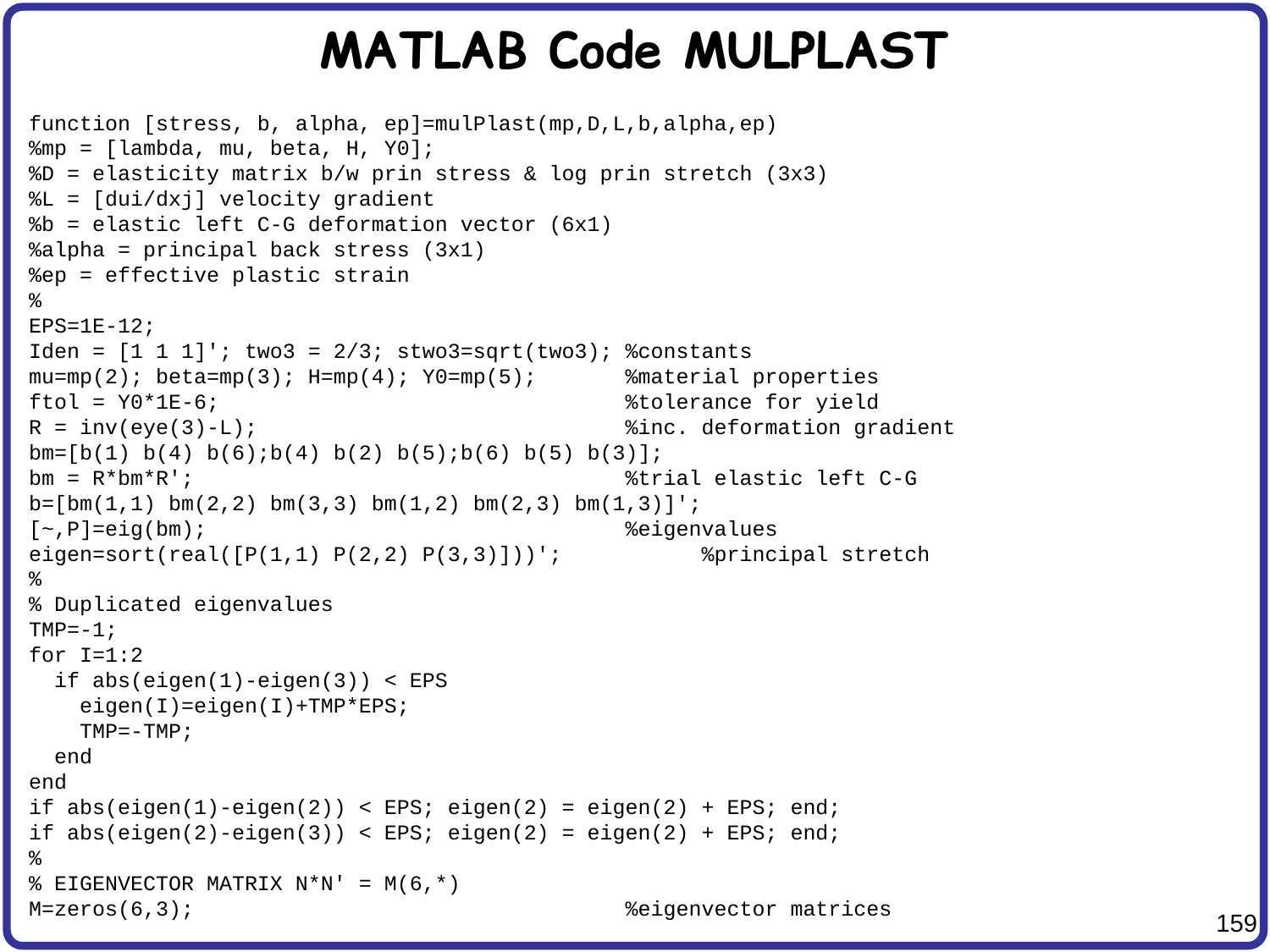

# MATLAB Code MULPLAST
function [stress, b, alpha, ep]=mulPlast(mp,D,L,b,alpha,ep)
%mp = [lambda, mu, beta, H, Y0];
%D = elasticity matrix b/w prin stress & log prin stretch (3x3)
%L = [dui/dxj] velocity gradient
%b = elastic left C-G deformation vector (6x1)
%alpha = principal back stress (3x1)
%ep = effective plastic strain
%
EPS=1E-12;
Iden = [1 1 1]'; two3 = 2/3; stwo3=sqrt(two3); %constants
mu=mp(2); beta=mp(3); H=mp(4); Y0=mp(5);       %material properties
ftol = Y0*1E-6;                                %tolerance for yield
R = inv(eye(3)-L);                             %inc. deformation gradient
bm=[b(1) b(4) b(6);b(4) b(2) b(5);b(6) b(5) b(3)];
bm = R*bm*R';                                  %trial elastic left C-G
b=[bm(1,1) bm(2,2) bm(3,3) bm(1,2) bm(2,3) bm(1,3)]';
[~,P]=eig(bm);                                 %eigenvalues
eigen=sort(real([P(1,1) P(2,2) P(3,3)]))';           %principal stretch
%
% Duplicated eigenvalues
TMP=-1;
for I=1:2
  if abs(eigen(1)-eigen(3)) < EPS
    eigen(I)=eigen(I)+TMP*EPS;
    TMP=-TMP;
  end
end
if abs(eigen(1)-eigen(2)) < EPS; eigen(2) = eigen(2) + EPS; end;
if abs(eigen(2)-eigen(3)) < EPS; eigen(2) = eigen(2) + EPS; end;
%
% EIGENVECTOR MATRIX N*N' = M(6,*)
M=zeros(6,3);                                  %eigenvector matrices